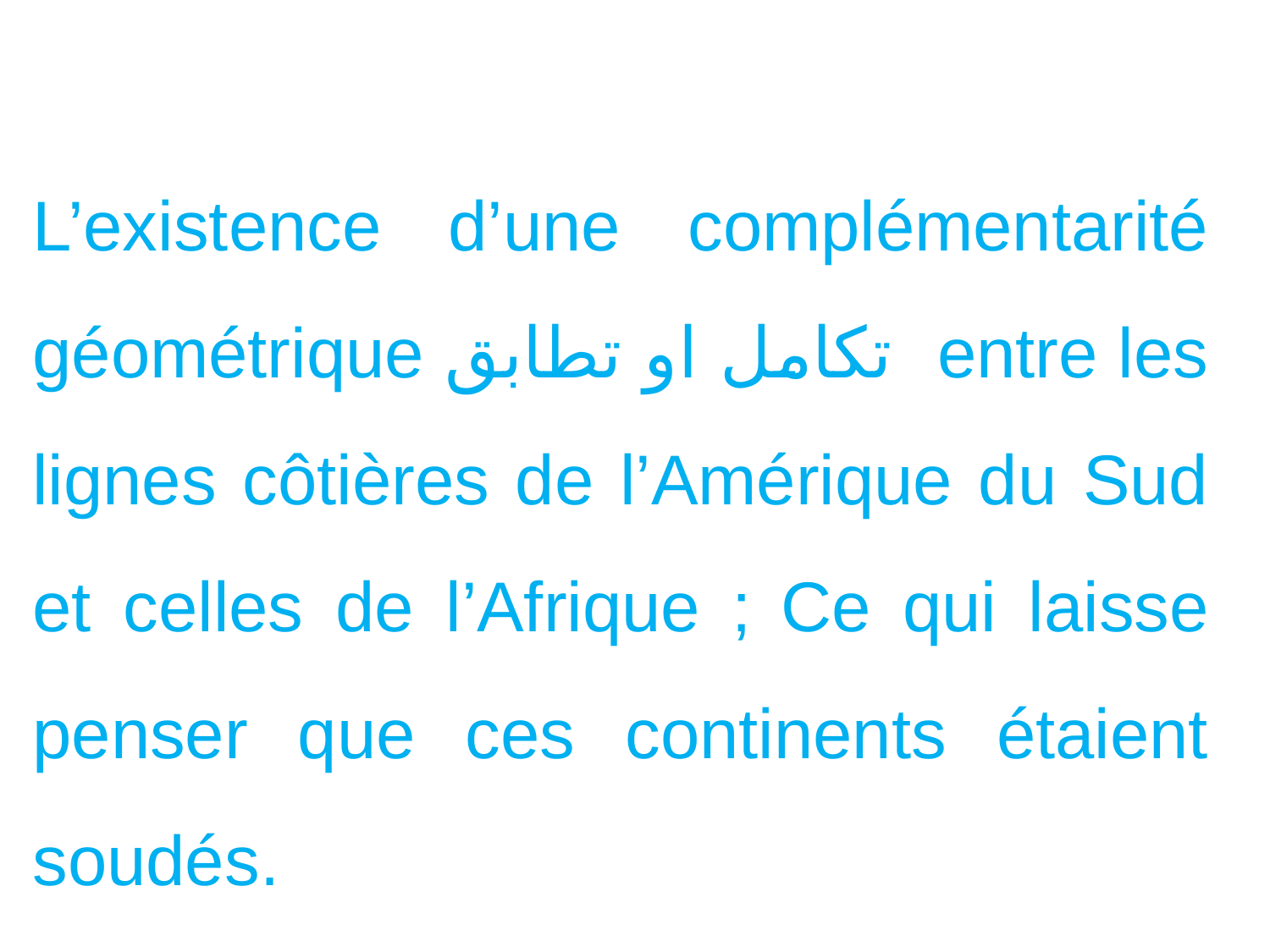

L’existence d’une complémentarité géométrique تكامل او تطابق  entre les lignes côtières de l’Amérique du Sud et celles de l’Afrique ; Ce qui laisse penser que ces continents étaient soudés.